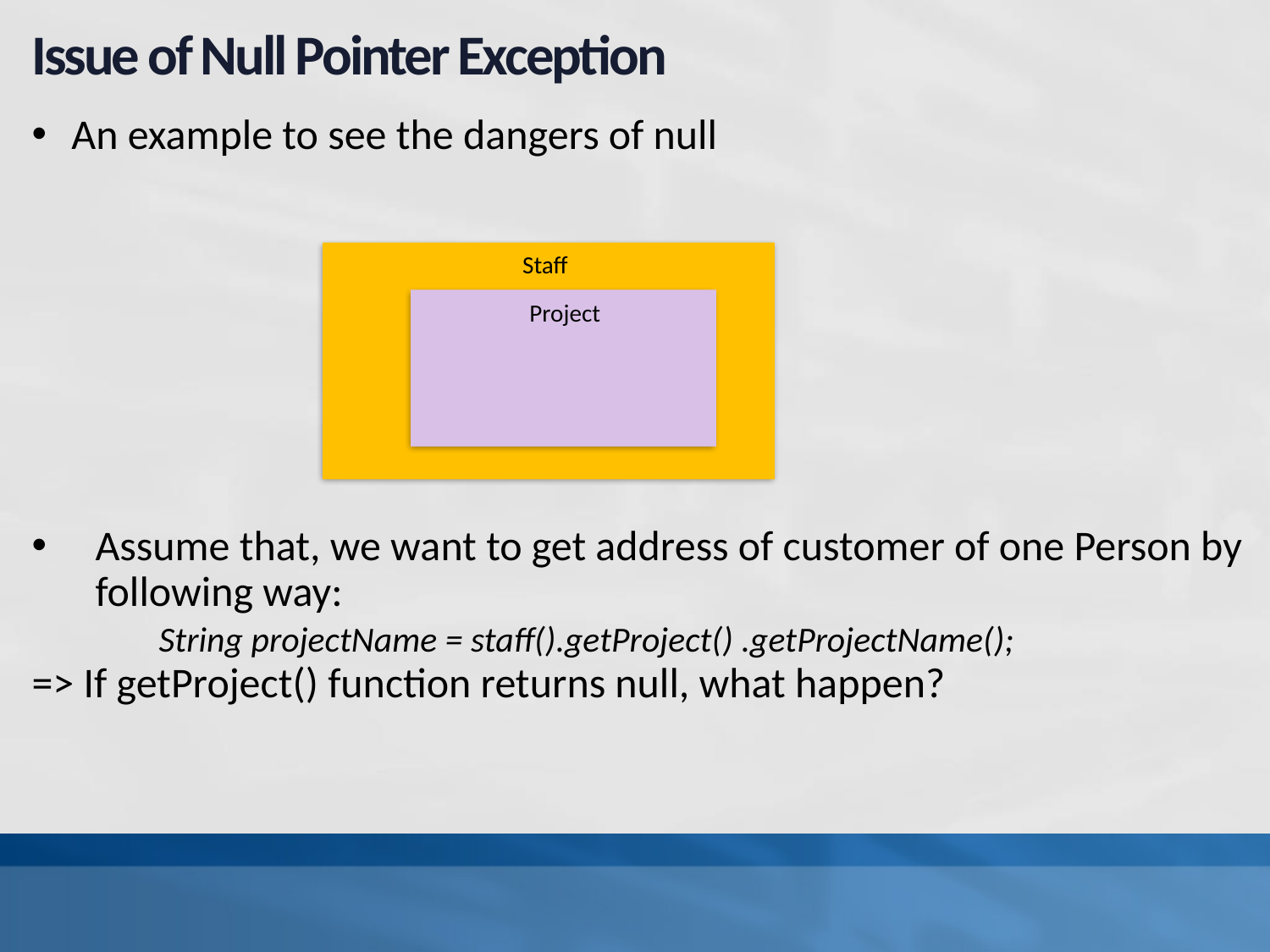

Issue of Null Pointer Exception
An example to see the dangers of null

Assume that, we want to get address of customer of one Person by following way:
	String projectName = staff().getProject() .getProjectName();
=> If getProject() function returns null, what happen?

Staff

Project